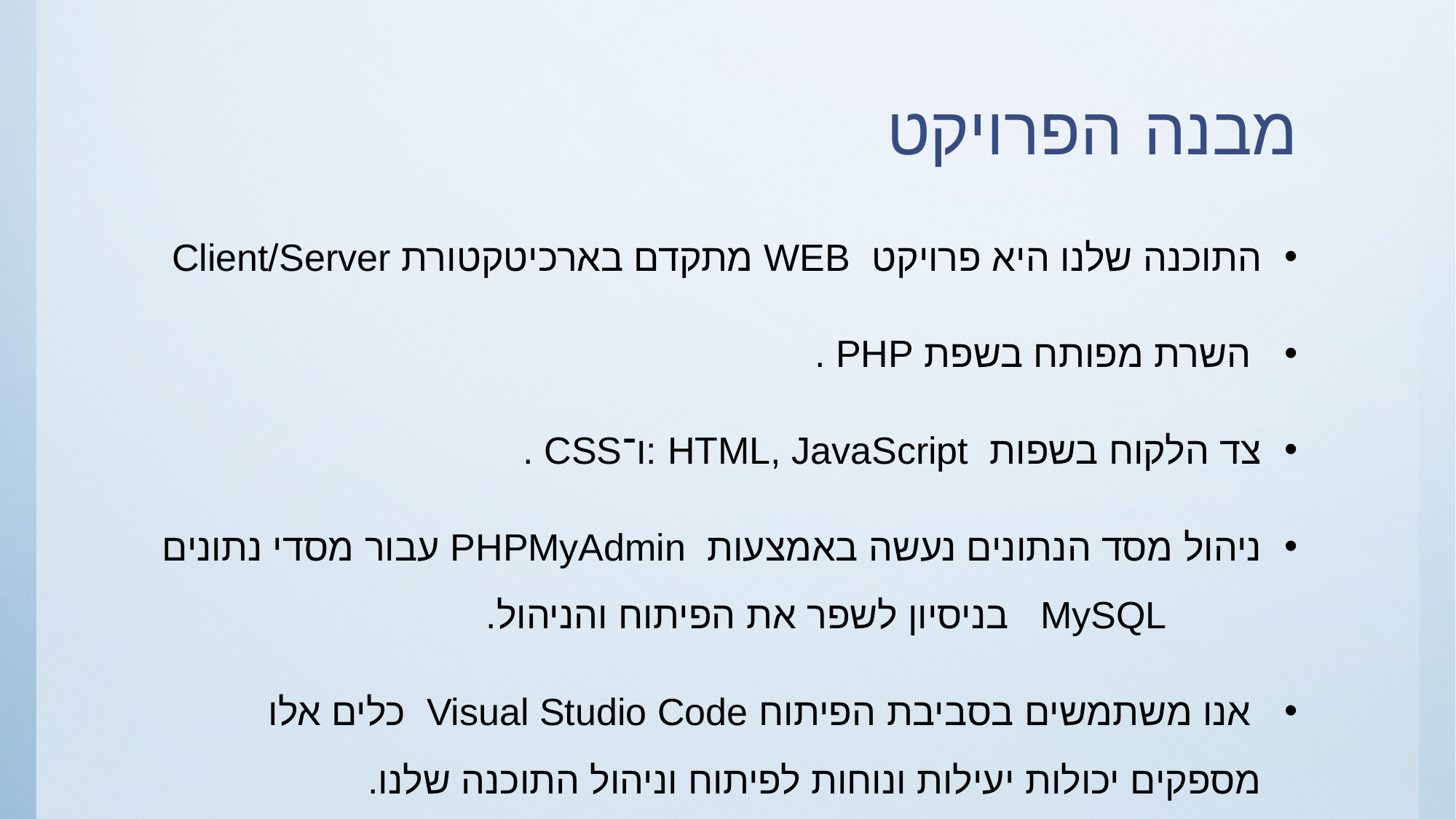

# מבנה הפרויקט
התוכנה שלנו היא פרויקט  WEB מתקדם בארכיטקטורת Client/Server
 השרת מפותח בשפת PHP .
צד הלקוח בשפות  HTML, JavaScript :ו־CSS .
ניהול מסד הנתונים נעשה באמצעות  PHPMyAdmin עבור מסדי נתונים            MySQL   בניסיון לשפר את הפיתוח והניהול.
 אנו משתמשים בסביבת הפיתוח Visual Studio Code  כלים אלו מספקים יכולות יעילות ונוחות לפיתוח וניהול התוכנה שלנו.